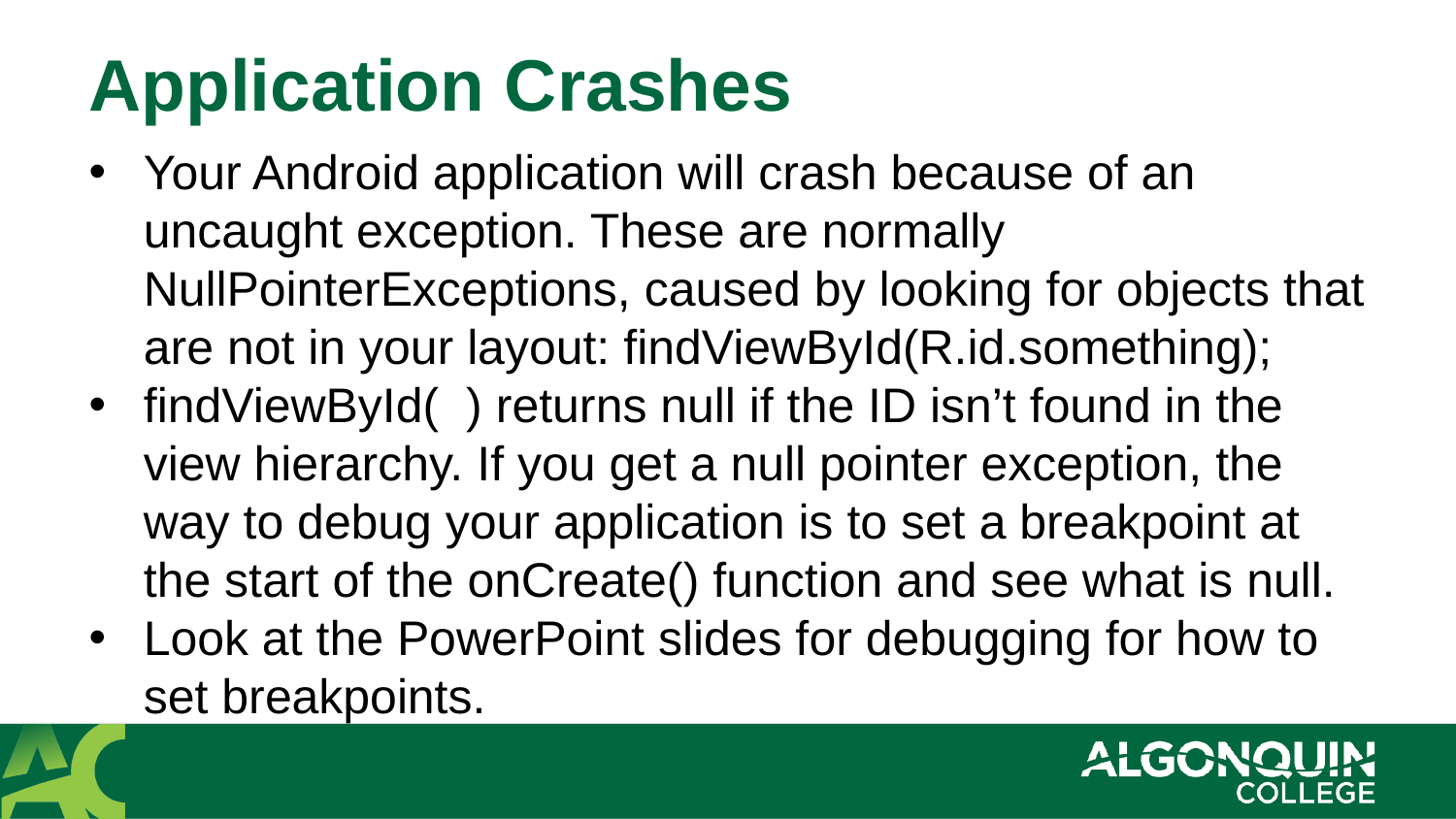

# Application Crashes
Your Android application will crash because of an uncaught exception. These are normally NullPointerExceptions, caused by looking for objects that are not in your layout: findViewById(R.id.something);
findViewById(  ) returns null if the ID isn’t found in the view hierarchy. If you get a null pointer exception, the way to debug your application is to set a breakpoint at the start of the onCreate() function and see what is null.
Look at the PowerPoint slides for debugging for how to set breakpoints.